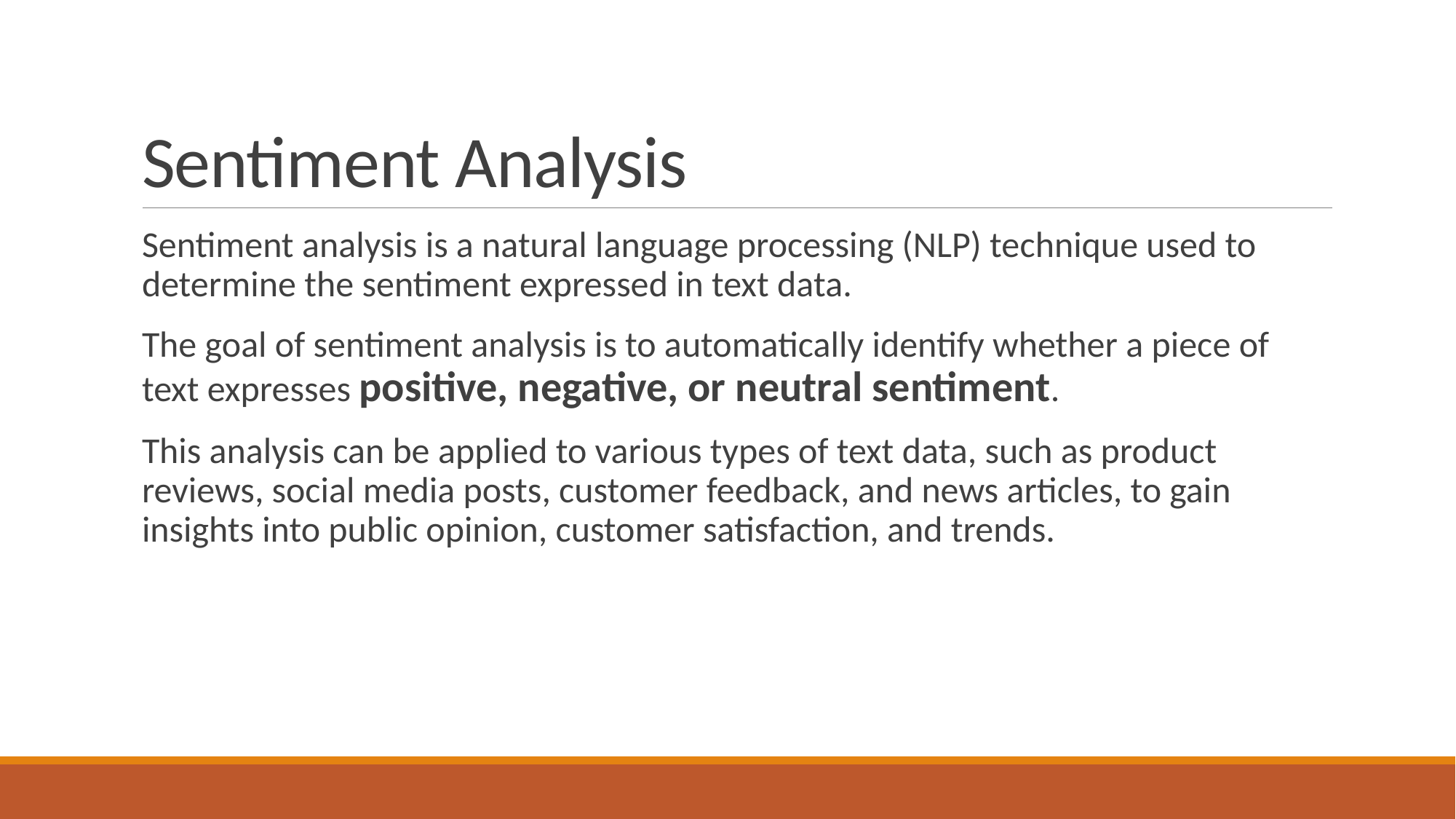

# Sentiment Analysis
Sentiment analysis is a natural language processing (NLP) technique used to determine the sentiment expressed in text data.
The goal of sentiment analysis is to automatically identify whether a piece of text expresses positive, negative, or neutral sentiment.
This analysis can be applied to various types of text data, such as product reviews, social media posts, customer feedback, and news articles, to gain insights into public opinion, customer satisfaction, and trends.